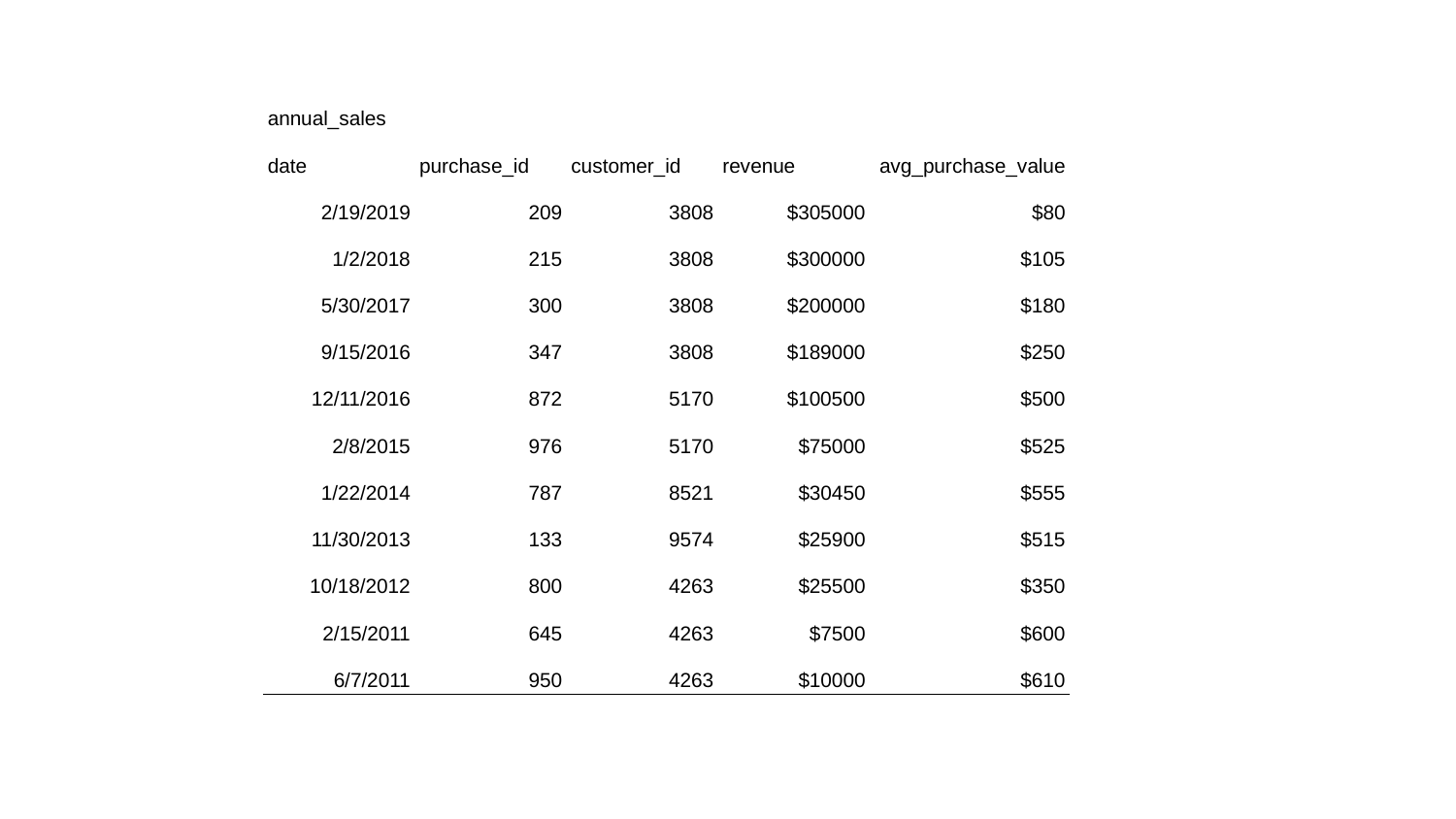

| annual\_sales |  |  |  |  |  |  |
| --- | --- | --- | --- | --- | --- | --- |
| date | purchase\_id | customer\_id | revenue | avg\_purchase\_value |  |  |
| 2/19/2019 | 209 | 3808 | $305000 | $80 |  |  |
| 1/2/2018 | 215 | 3808 | $300000 | $105 |  |  |
| 5/30/2017 | 300 | 3808 | $200000 | $180 |  |  |
| 9/15/2016 | 347 | 3808 | $189000 | $250 |  |  |
| 12/11/2016 | 872 | 5170 | $100500 | $500 |  |  |
| 2/8/2015 | 976 | 5170 | $75000 | $525 |  |  |
| 1/22/2014 | 787 | 8521 | $30450 | $555 |  |  |
| 11/30/2013 | 133 | 9574 | $25900 | $515 |  |  |
| 10/18/2012 | 800 | 4263 | $25500 | $350 |  |  |
| 2/15/2011 | 645 | 4263 | $7500 | $600 |  |  |
| 6/7/2011 | 950 | 4263 | $10000 | $610 |  |  |
|  |  |  |  |  |  |  |